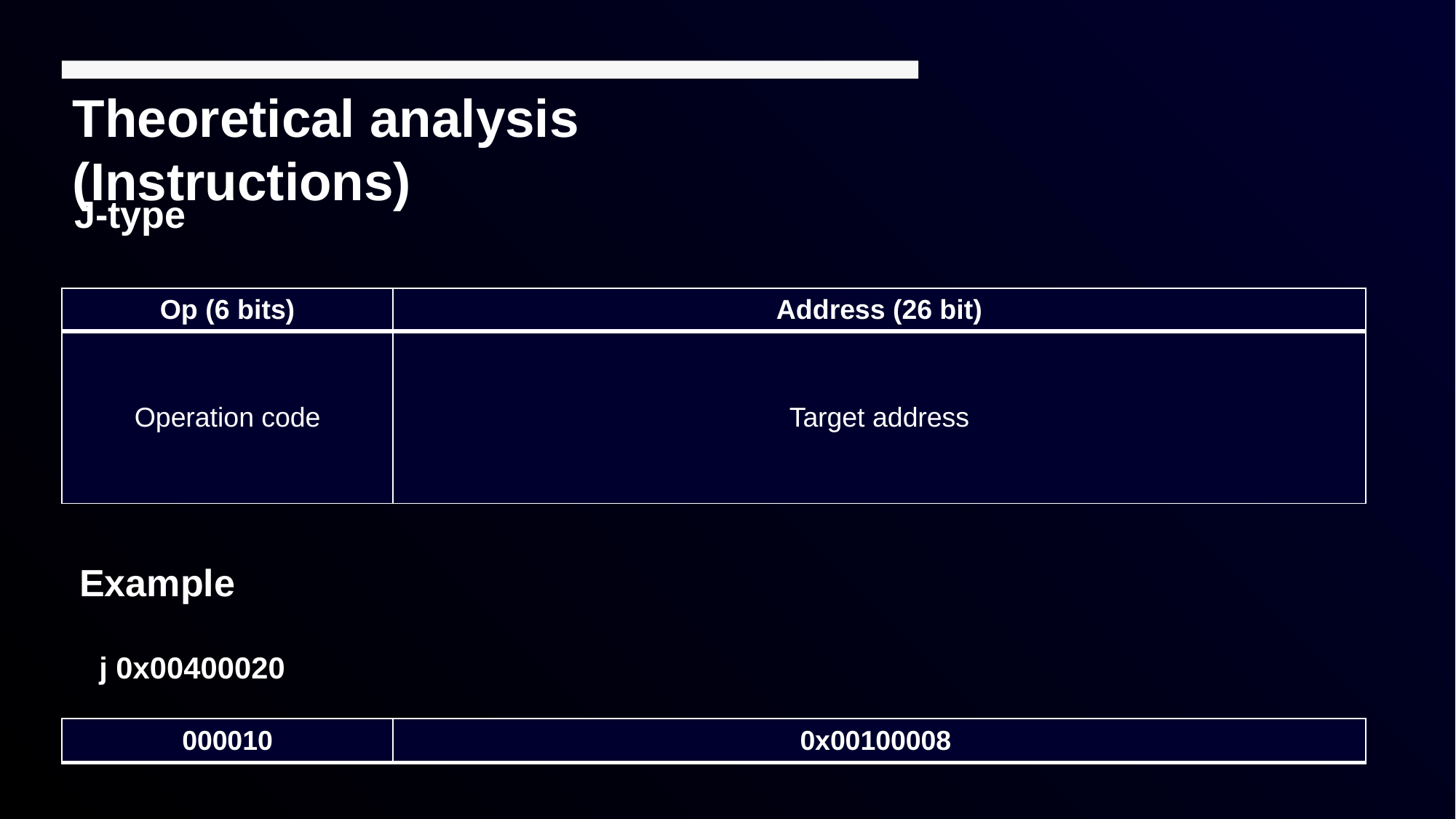

Theoretical analysis (Instructions)
J-type
| Op (6 bits) | Address (26 bit) |
| --- | --- |
| Operation code | Target address |
Example
j 0x00400020
| 000010 | 0x00100008 |
| --- | --- |